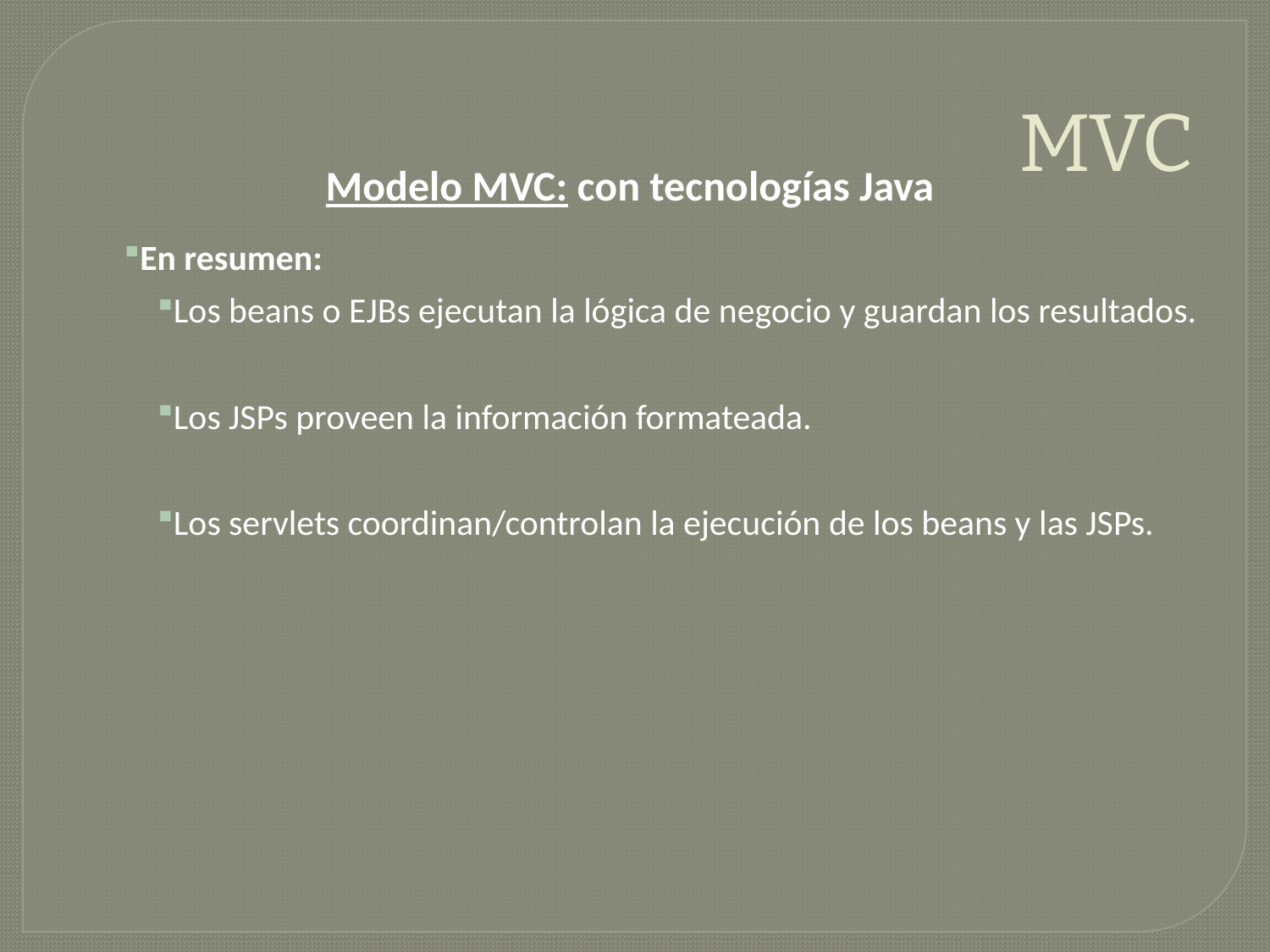

# MVC

Modelo MVC: con tecnologías Java

En resumen:
Los beans o EJBs ejecutan la lógica de negocio y guardan los resultados.

Los JSPs proveen la información formateada.

Los servlets coordinan/controlan la ejecución de los beans y las JSPs.